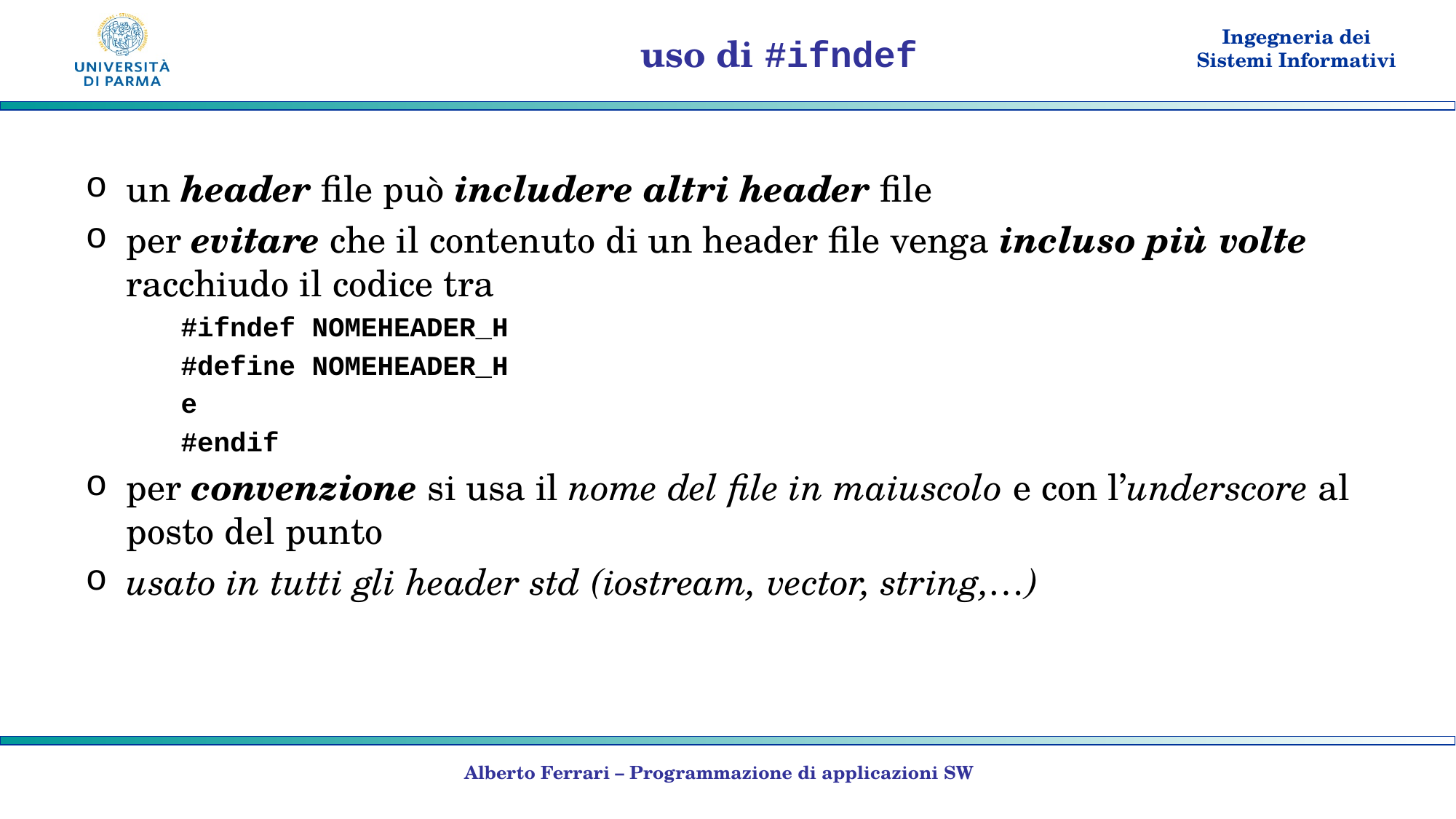

# uso di #ifndef
un header file può includere altri header file
per evitare che il contenuto di un header file venga incluso più volte racchiudo il codice tra
#ifndef NOMEHEADER_H
#define NOMEHEADER_H
e
#endif
per convenzione si usa il nome del file in maiuscolo e con l’underscore al posto del punto
usato in tutti gli header std (iostream, vector, string,…)

Alberto Ferrari – Programmazione di applicazioni SW